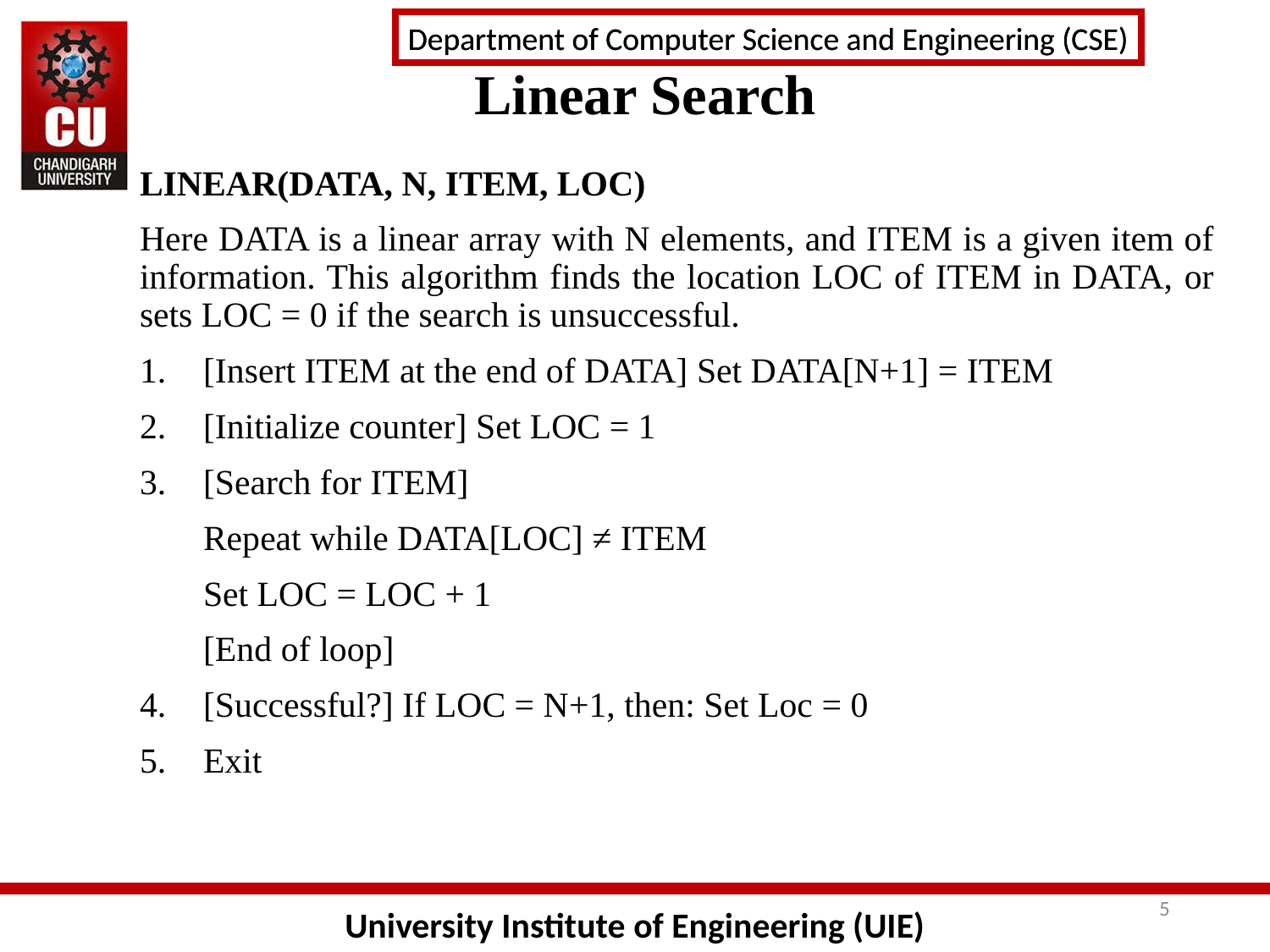

# Linear Search
LINEAR(DATA, N, ITEM, LOC)
Here DATA is a linear array with N elements, and ITEM is a given item of information. This algorithm finds the location LOC of ITEM in DATA, or sets LOC = 0 if the search is unsuccessful.
[Insert ITEM at the end of DATA] Set DATA[N+1] = ITEM
[Initialize counter] Set LOC = 1
[Search for ITEM]
	Repeat while DATA[LOC] ≠ ITEM
	Set LOC = LOC + 1
	[End of loop]
[Successful?] If LOC = N+1, then: Set Loc = 0
Exit
5